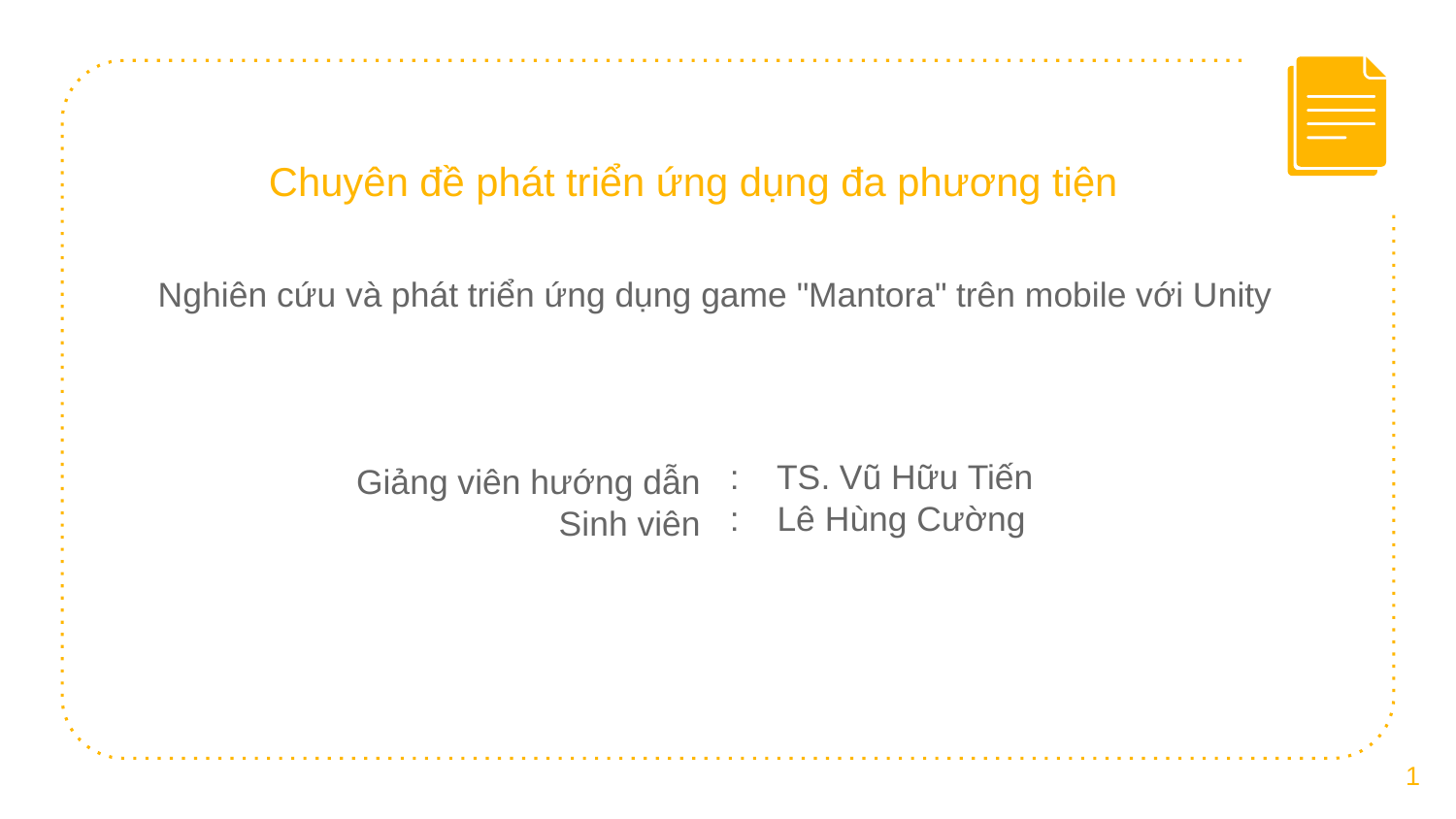

# Chuyên đề phát triển ứng dụng đa phương tiện
Nghiên cứu và phát triển ứng dụng game "Mantora" trên mobile với Unity
:    TS. Vũ Hữu Tiến
:    Lê Hùng Cường
Giảng viên hướng dẫn
Sinh viên
1